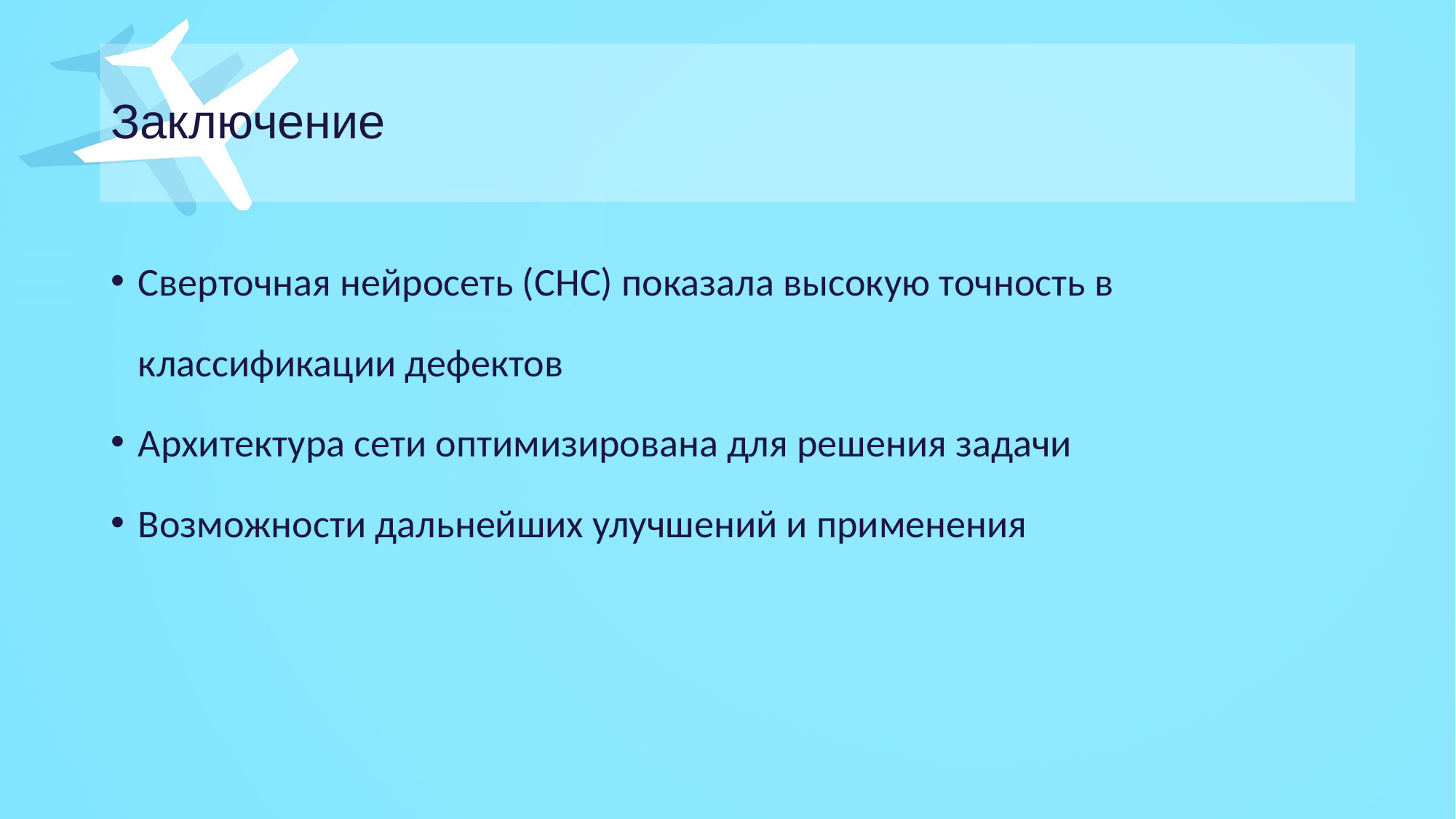

# Заключение
Сверточная нейросеть (СНС) показала высокую точность в классификации дефектов
Архитектура сети оптимизирована для решения задачи
Возможности дальнейших улучшений и применения